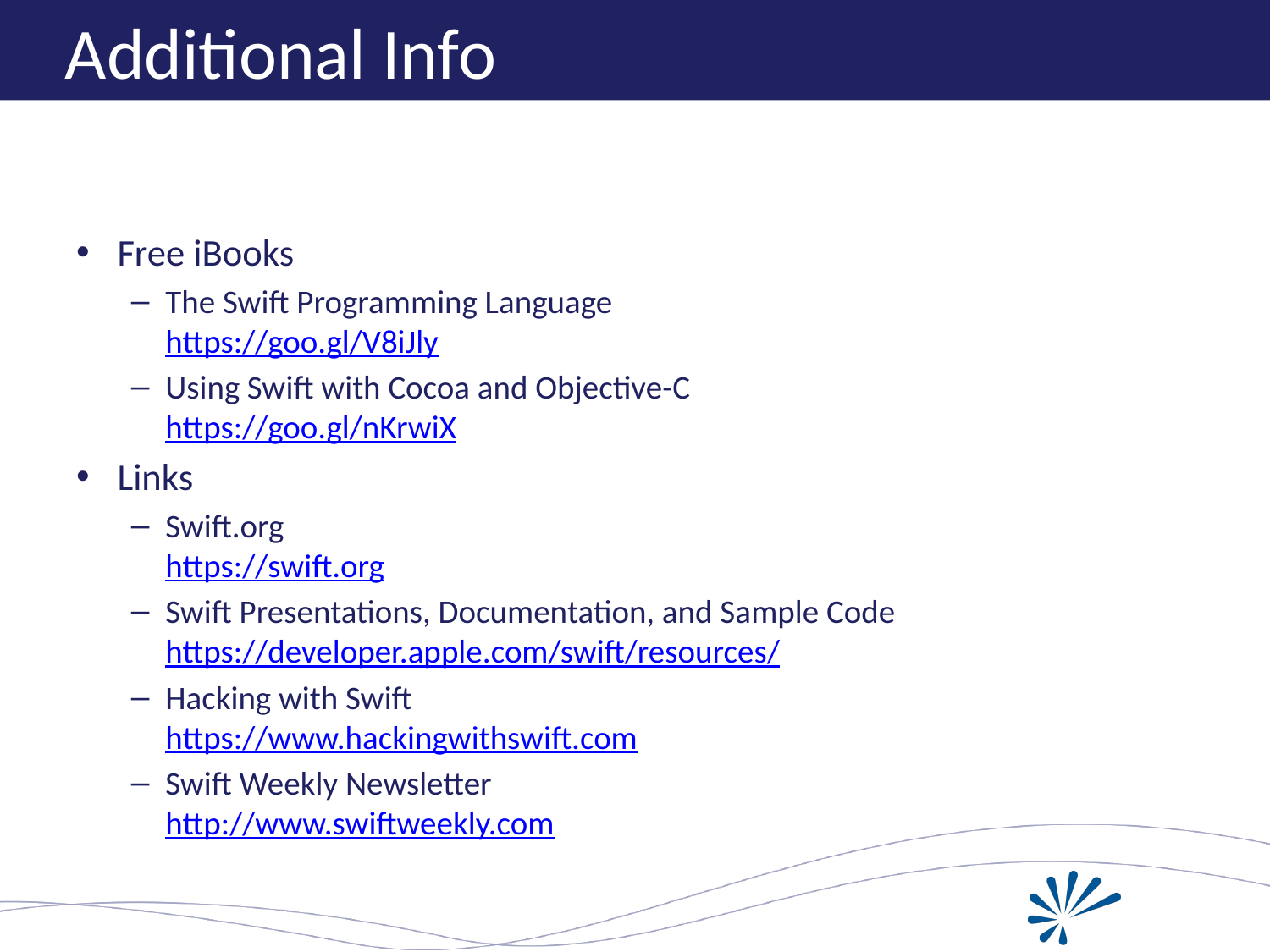

# Additional Info
Free iBooks
The Swift Programming Language
https://goo.gl/V8iJly
Using Swift with Cocoa and Objective-C
https://goo.gl/nKrwiX
Links
Swift.org
https://swift.org
Swift Presentations, Documentation, and Sample Code
https://developer.apple.com/swift/resources/
Hacking with Swift
https://www.hackingwithswift.com
Swift Weekly Newsletter
http://www.swiftweekly.com